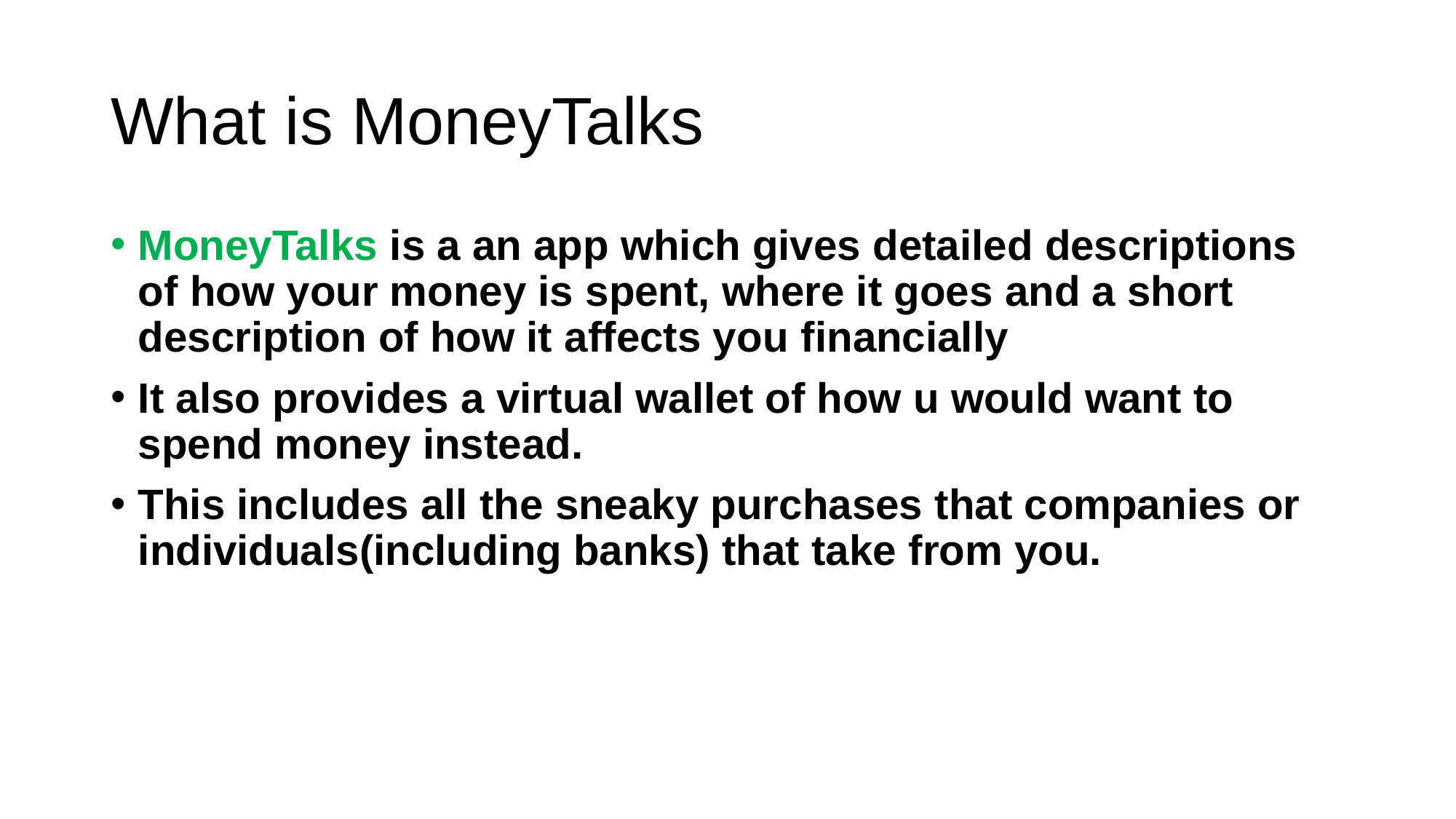

# What is MoneyTalks
MoneyTalks is a an app which gives detailed descriptions of how your money is spent, where it goes and a short description of how it affects you financially
It also provides a virtual wallet of how u would want to spend money instead.
This includes all the sneaky purchases that companies or individuals(including banks) that take from you.